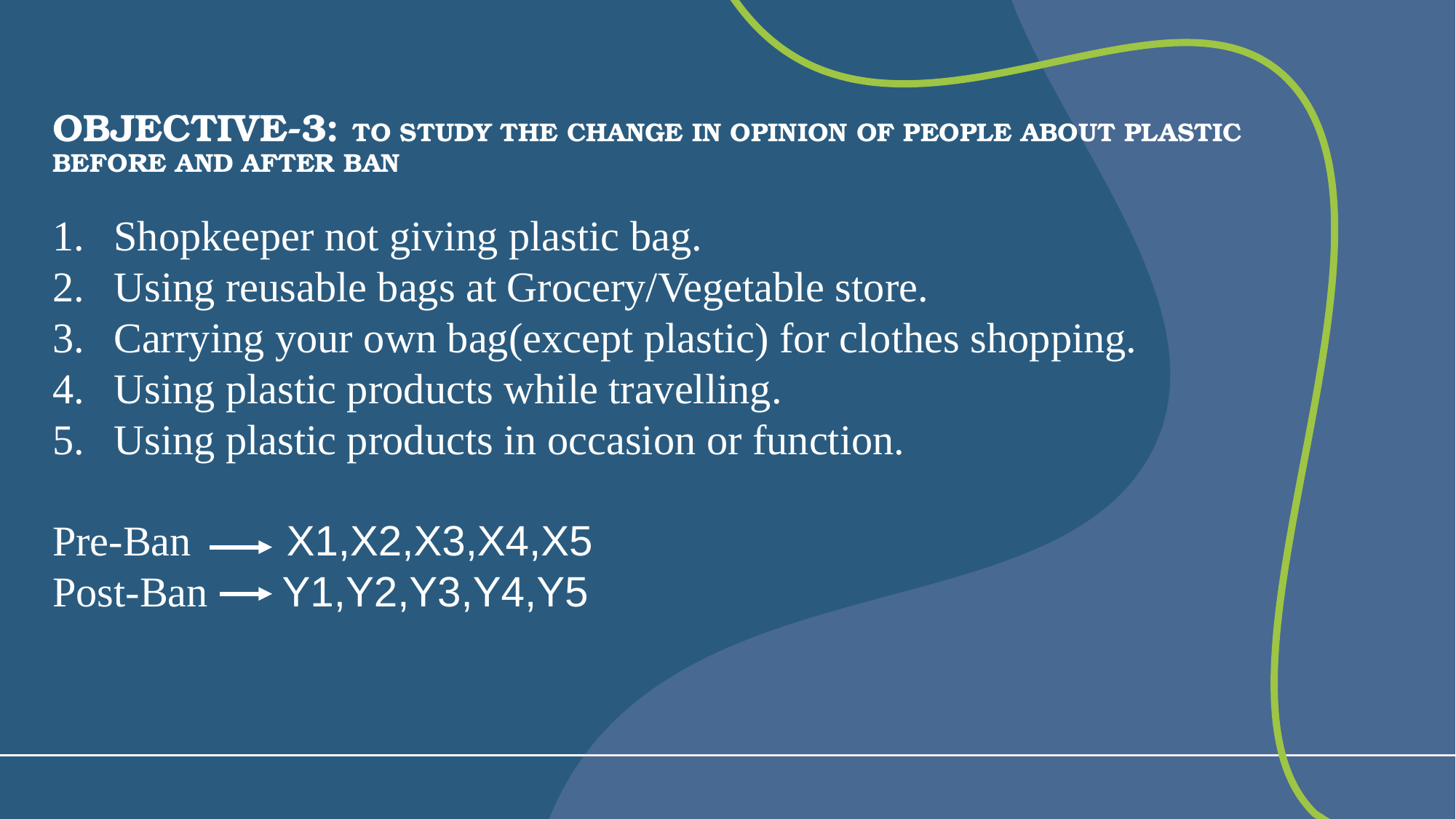

# OBJECTIVE-3: To study the change in opinion of people about plastic before and after ban
Shopkeeper not giving plastic bag.
Using reusable bags at Grocery/Vegetable store.
Carrying your own bag(except plastic) for clothes shopping.
Using plastic products while travelling.
Using plastic products in occasion or function.

Pre-Ban         X1,X2,X3,X4,X5
Post-Ban       Y1,Y2,Y3,Y4,Y5